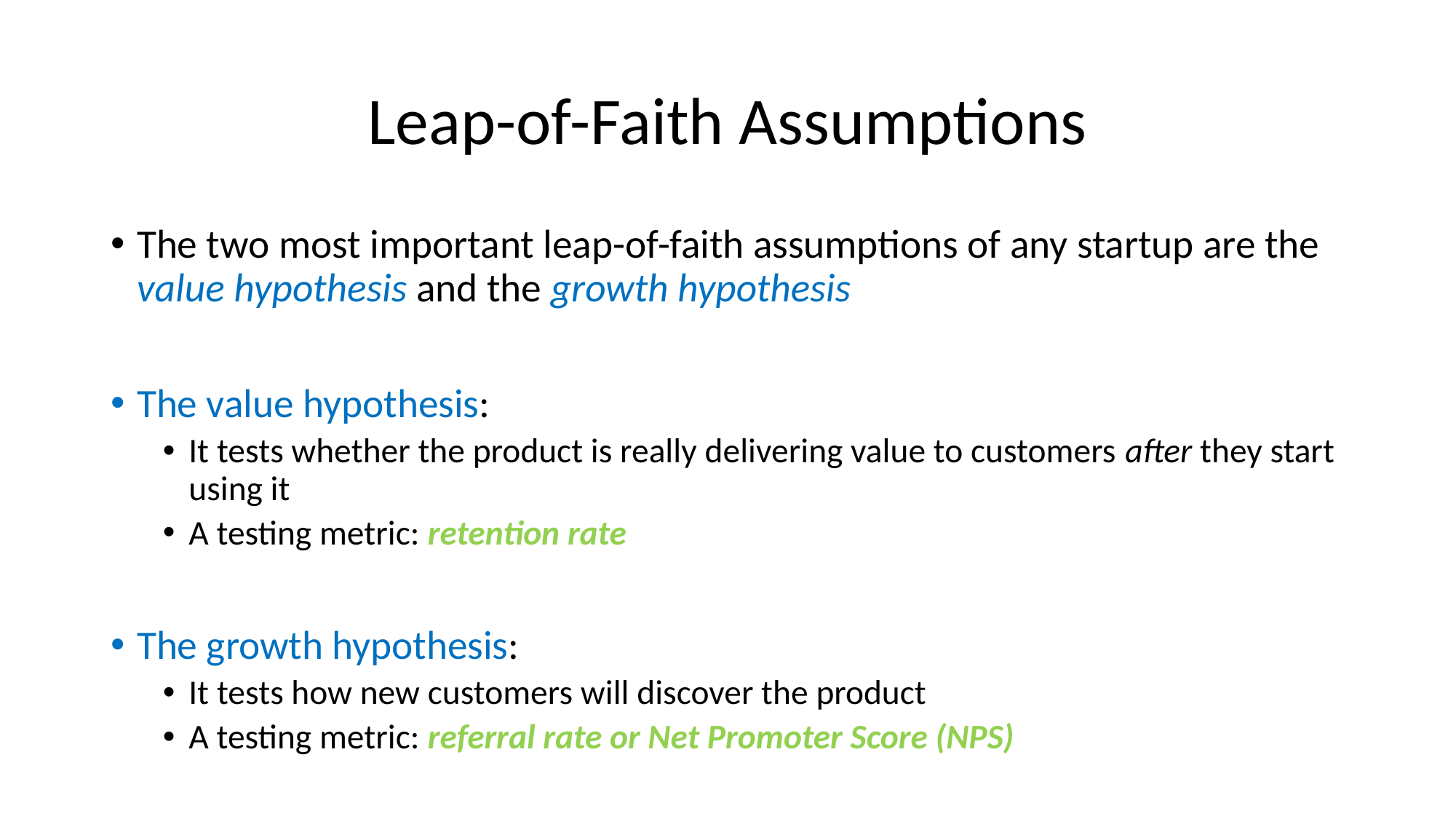

# Leap-of-Faith Assumptions
The two most important leap-of-faith assumptions of any startup are the value hypothesis and the growth hypothesis

The value hypothesis:
It tests whether the product is really delivering value to customers after they start using it
A testing metric: retention rate

The growth hypothesis:
It tests how new customers will discover the product
A testing metric: referral rate or Net Promoter Score (NPS)